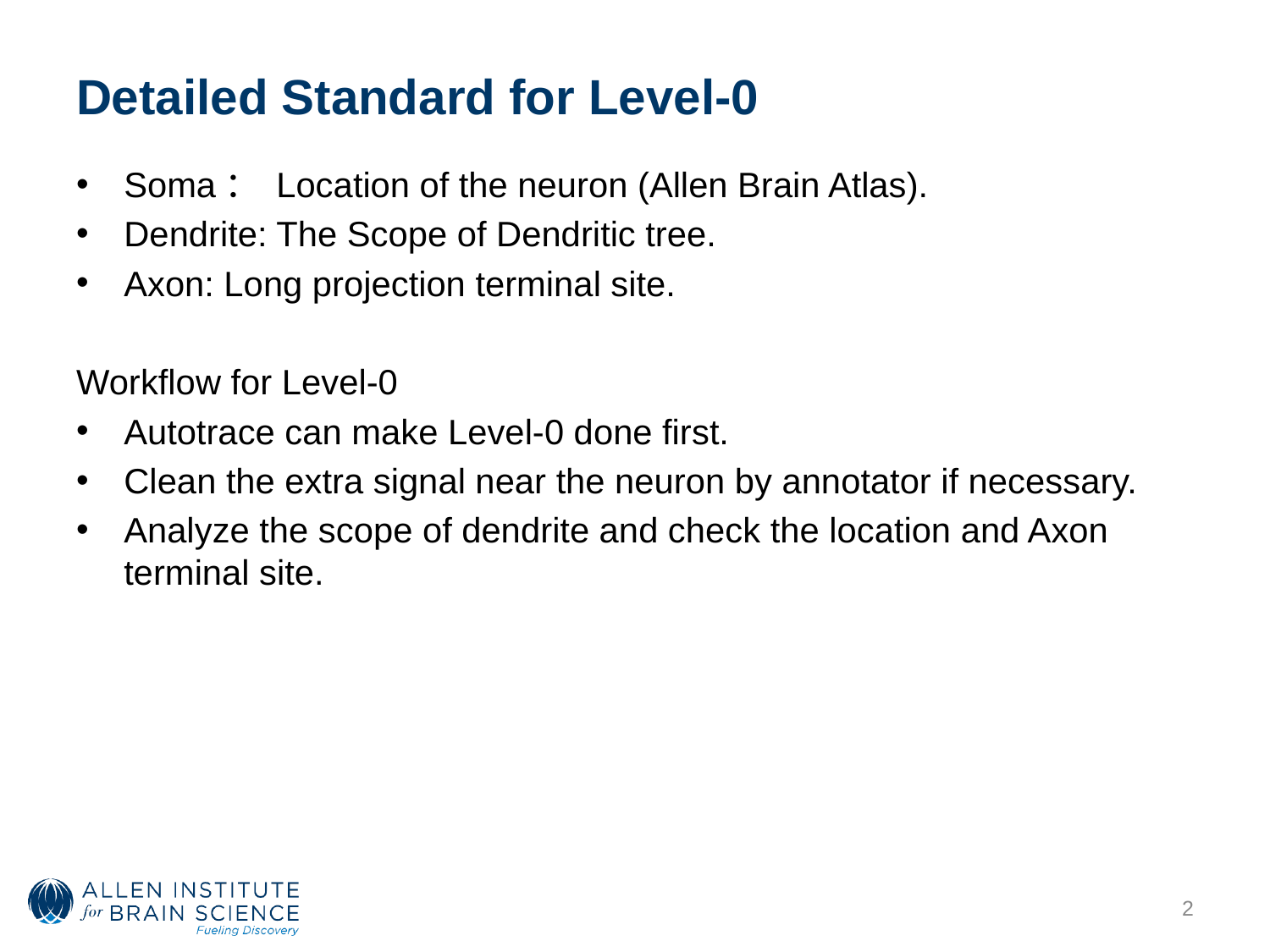

# Detailed Standard for Level-0
Soma： Location of the neuron (Allen Brain Atlas).
Dendrite: The Scope of Dendritic tree.
Axon: Long projection terminal site.

Workflow for Level-0
Autotrace can make Level-0 done first.
Clean the extra signal near the neuron by annotator if necessary.
Analyze the scope of dendrite and check the location and Axon terminal site.

2